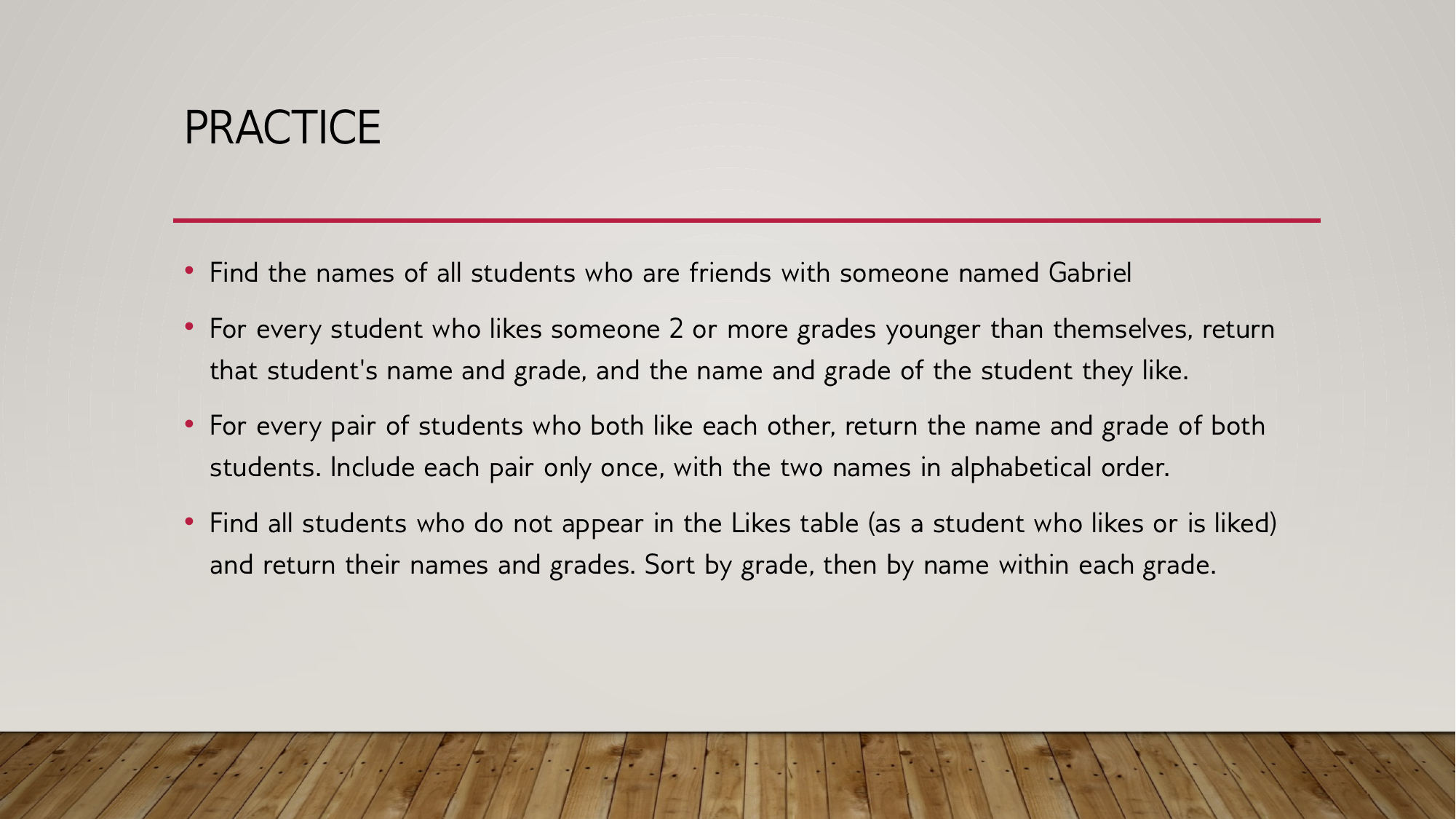

# practice
Find the names of all students who are friends with someone named Gabriel
For every student who likes someone 2 or more grades younger than themselves, return that student's name and grade, and the name and grade of the student they like.
For every pair of students who both like each other, return the name and grade of both students. Include each pair only once, with the two names in alphabetical order.
Find all students who do not appear in the Likes table (as a student who likes or is liked) and return their names and grades. Sort by grade, then by name within each grade.